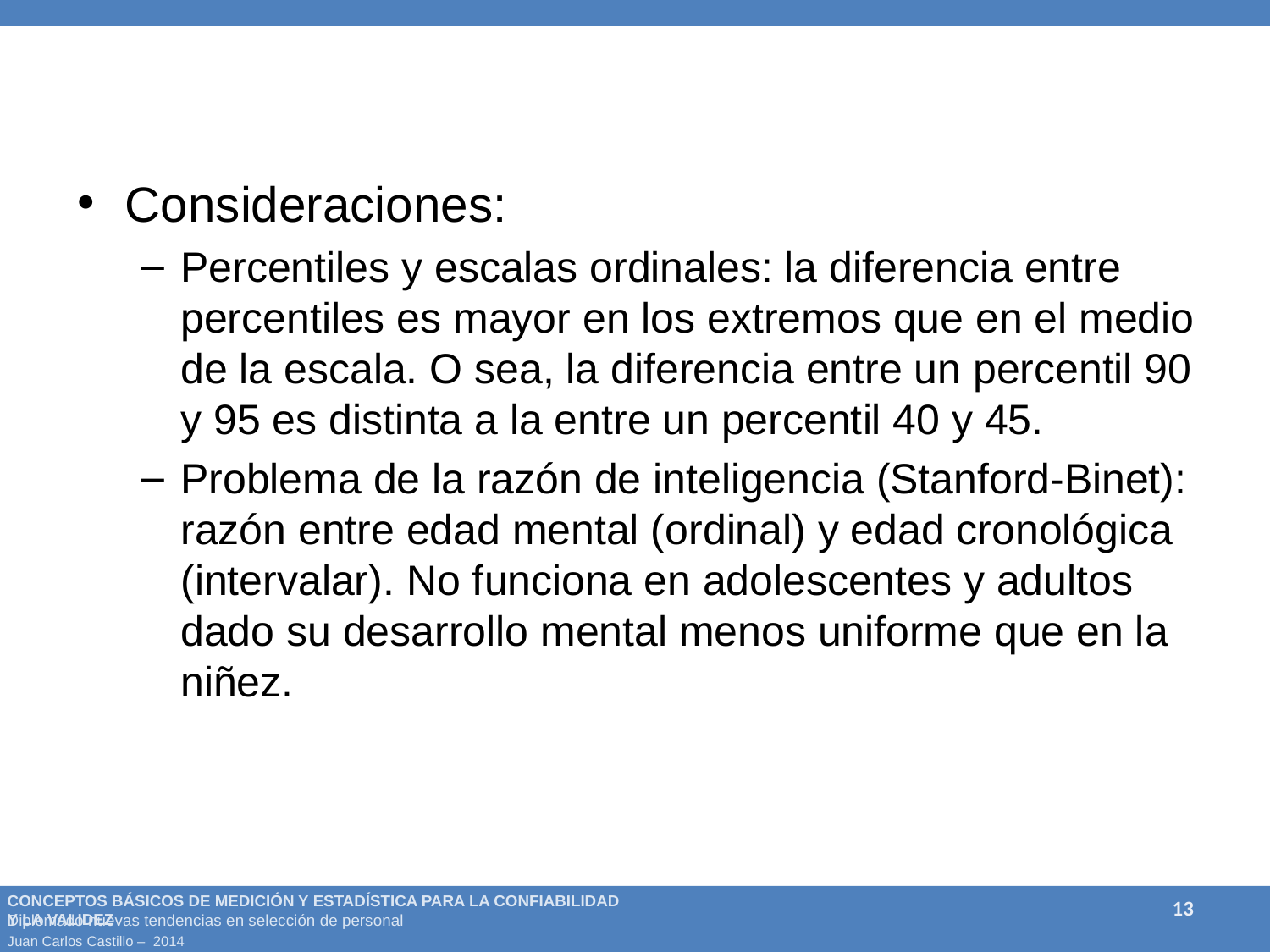

#
Consideraciones:
Percentiles y escalas ordinales: la diferencia entre percentiles es mayor en los extremos que en el medio de la escala. O sea, la diferencia entre un percentil 90 y 95 es distinta a la entre un percentil 40 y 45.
Problema de la razón de inteligencia (Stanford-Binet): razón entre edad mental (ordinal) y edad cronológica (intervalar). No funciona en adolescentes y adultos dado su desarrollo mental menos uniforme que en la niñez.
13